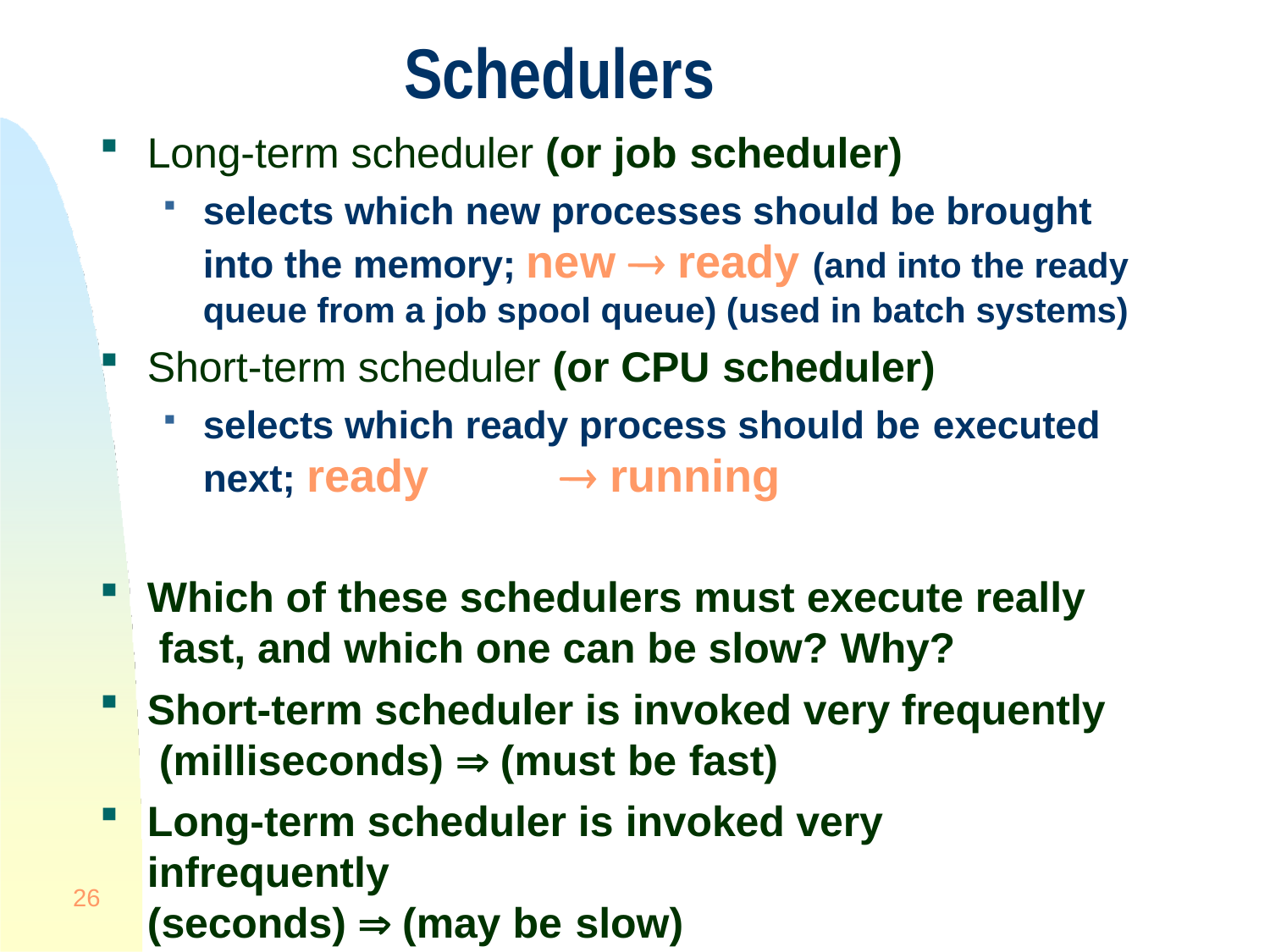

# Schedulers
Long-term scheduler (or job scheduler)
selects which new processes should be brought  into the memory; new → ready (and into the ready  queue from a job spool queue) (used in batch systems)
Short-term scheduler (or CPU scheduler)
selects which ready process should be executed
next; ready	→ running

Which of these schedulers must execute really  fast, and which one can be slow? Why?
Short-term scheduler is invoked very frequently  (milliseconds) ⇒ (must be fast)
Long-term scheduler is invoked very infrequently
(seconds) ⇒ (may be slow)
26